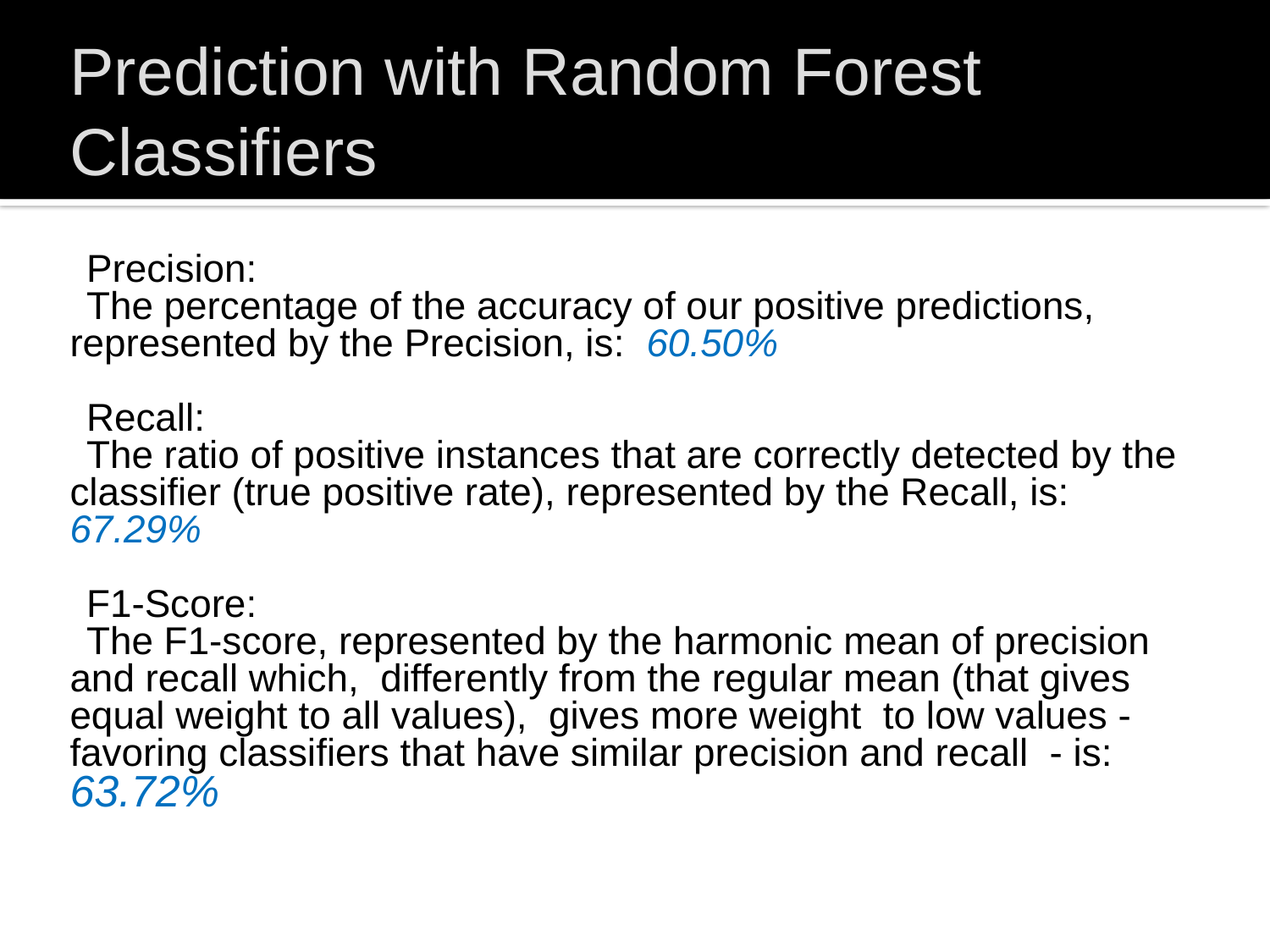

# Prediction with Random Forest Classifiers
Precision:
The percentage of the accuracy of our positive predictions, represented by the Precision, is:  60.50%

Recall:
The ratio of positive instances that are correctly detected by the classifier (true positive rate), represented by the Recall, is:  67.29%

F1-Score:
The F1-score, represented by the harmonic mean of precision and recall which,  differently from the regular mean (that gives equal weight to all values),  gives more weight  to low values - favoring classifiers that have similar precision and recall  - is:   63.72%